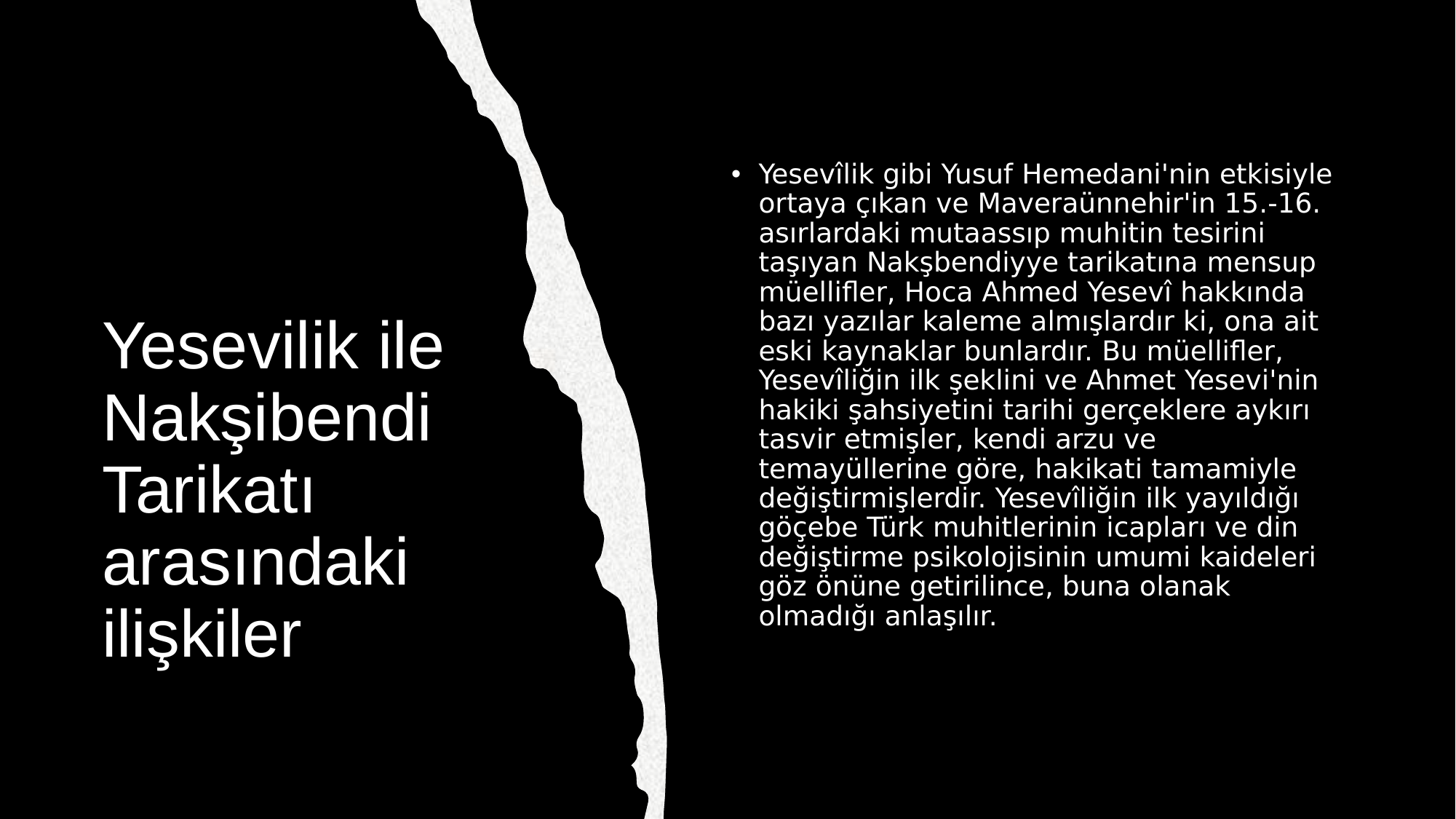

Yesevîlik gibi Yusuf Hemedani'nin etkisiyle ortaya çıkan ve Maveraünnehir'in 15.-16. asırlardaki mutaassıp muhitin tesirini taşıyan Nakşbendiyye tarikatına mensup müellifler, Hoca Ahmed Yesevî hakkında bazı yazılar kaleme almışlardır ki, ona ait eski kaynaklar bunlardır. Bu müellifler, Yesevîliğin ilk şeklini ve Ahmet Yesevi'nin hakiki şahsiyetini tarihi gerçeklere aykırı tasvir etmişler, kendi arzu ve temayüllerine göre, hakikati tamamiyle değiştirmişlerdir. Yesevîliğin ilk yayıldığı göçebe Türk muhitlerinin icapları ve din değiştirme psikolojisinin umumi kaideleri göz önüne getirilince, buna olanak olmadığı anlaşılır.

# Yesevilik ile Nakşibendi Tarikatı arasındaki ilişkiler